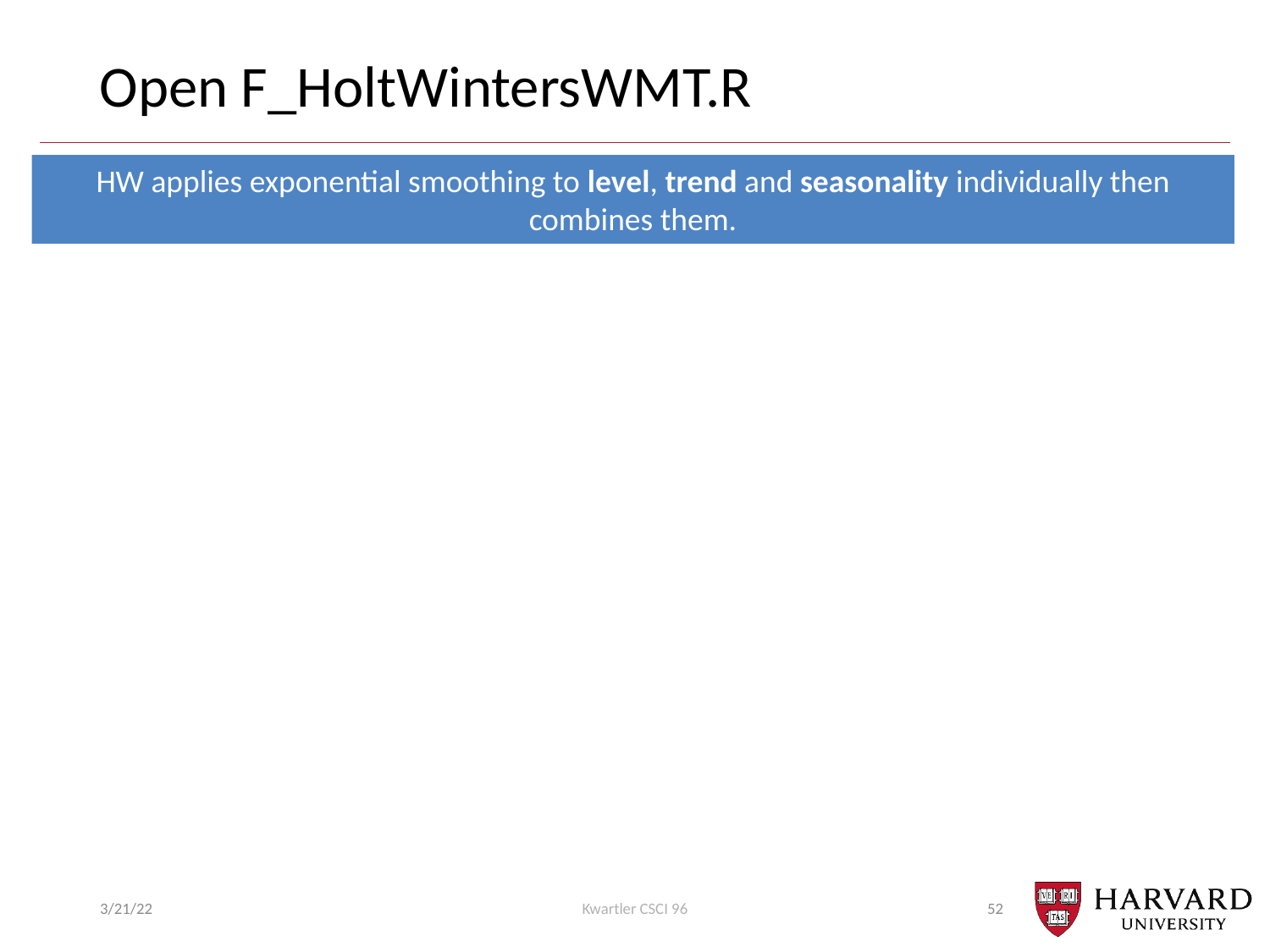

# Open F_HoltWintersWMT.R
HW applies exponential smoothing to level, trend and seasonality individually then combines them.
3/21/22
Kwartler CSCI 96
52